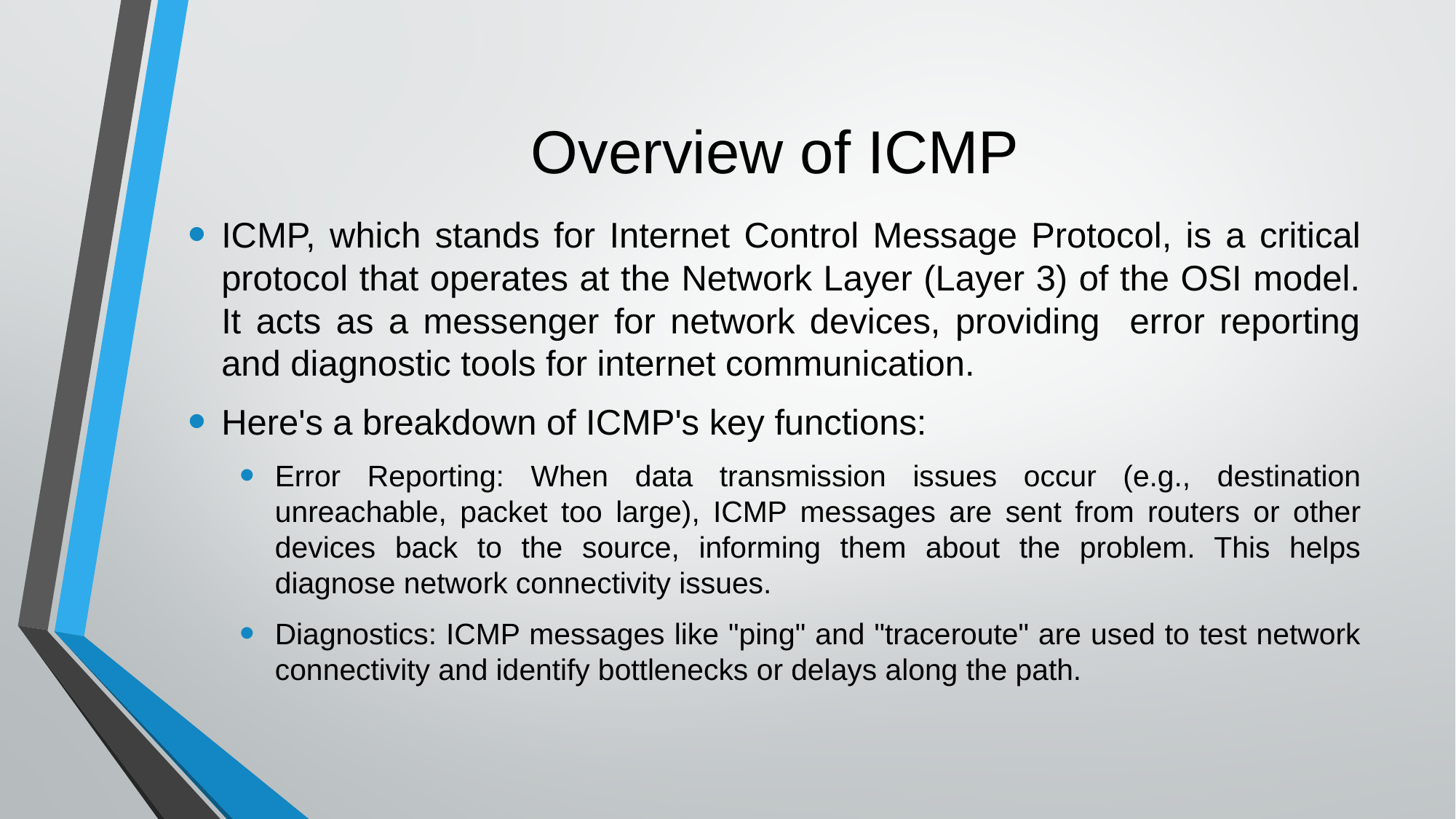

# Overview of ICMP
ICMP, which stands for Internet Control Message Protocol, is a critical protocol that operates at the Network Layer (Layer 3) of the OSI model. It acts as a messenger for network devices, providing  error reporting and diagnostic tools for internet communication.
Here's a breakdown of ICMP's key functions:
Error Reporting: When data transmission issues occur (e.g., destination unreachable, packet too large), ICMP messages are sent from routers or other devices back to the source, informing them about the problem. This helps diagnose network connectivity issues.
Diagnostics: ICMP messages like "ping" and "traceroute" are used to test network connectivity and identify bottlenecks or delays along the path.